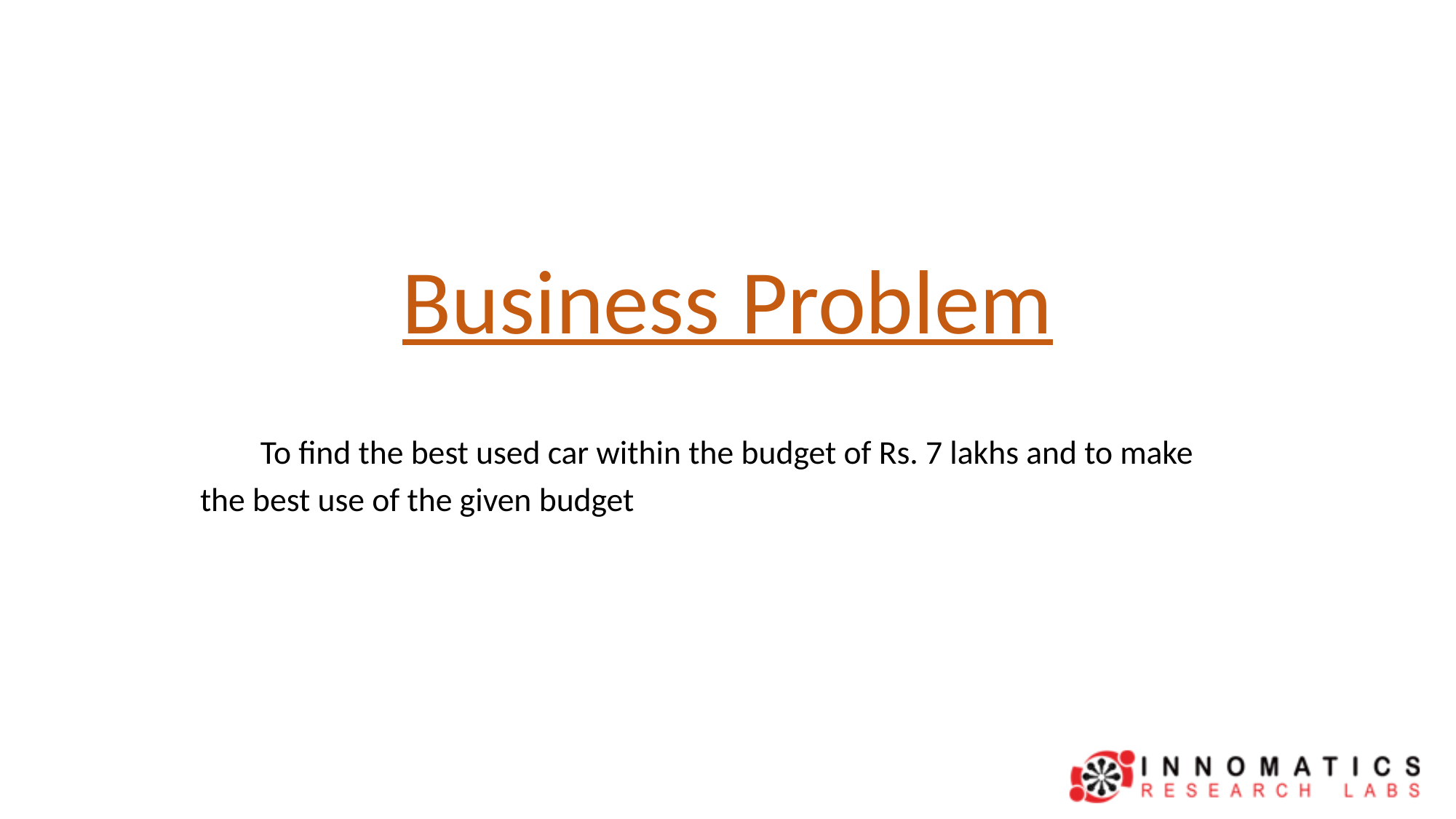

# Business Problem
To find the best used car within the budget of Rs. 7 lakhs and to make
the best use of the given budget